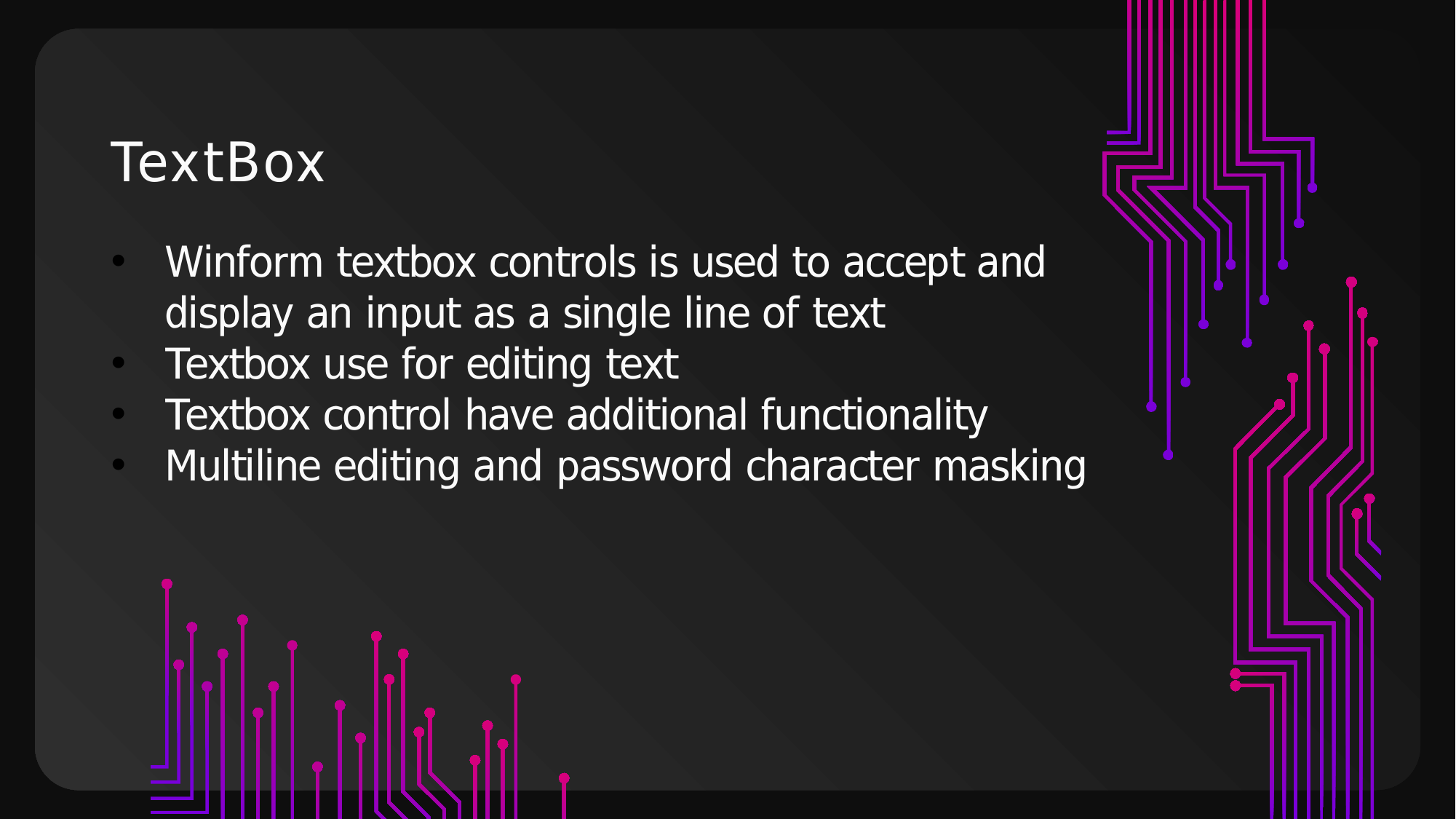

TextBox
Winform textbox controls is used to accept and display an input as a single line of text
Textbox use for editing text
Textbox control have additional functionality
Multiline editing and password character masking